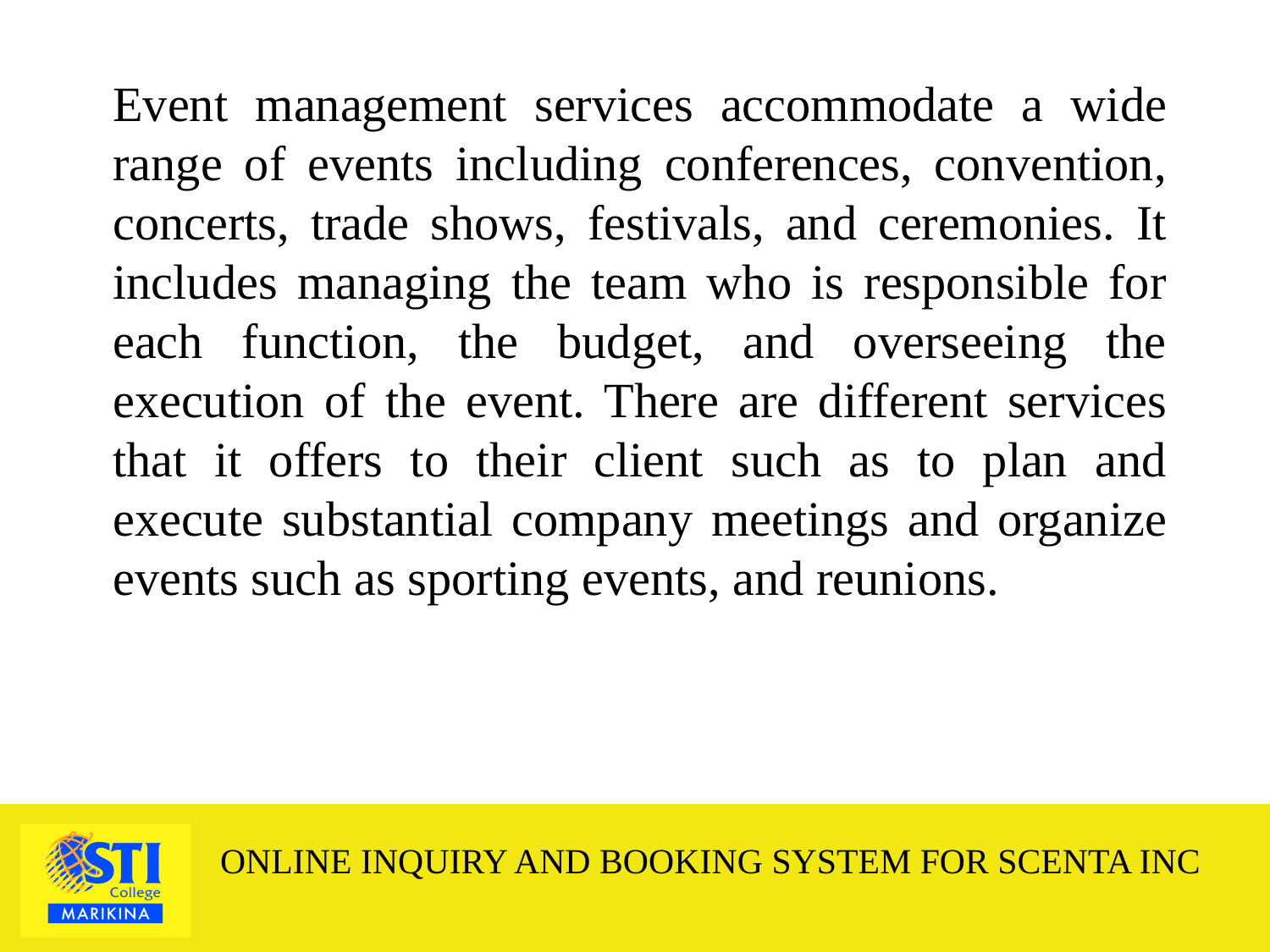

Event management services accommodate a wide range of events including conferences, convention, concerts, trade shows, festivals, and ceremonies. It includes managing the team who is responsible for each function, the budget, and overseeing the execution of the event. There are different services that it offers to their client such as to plan and execute substantial company meetings and organize events such as sporting events, and reunions.
# Online Inquiry and Booking System For Scenta Inc